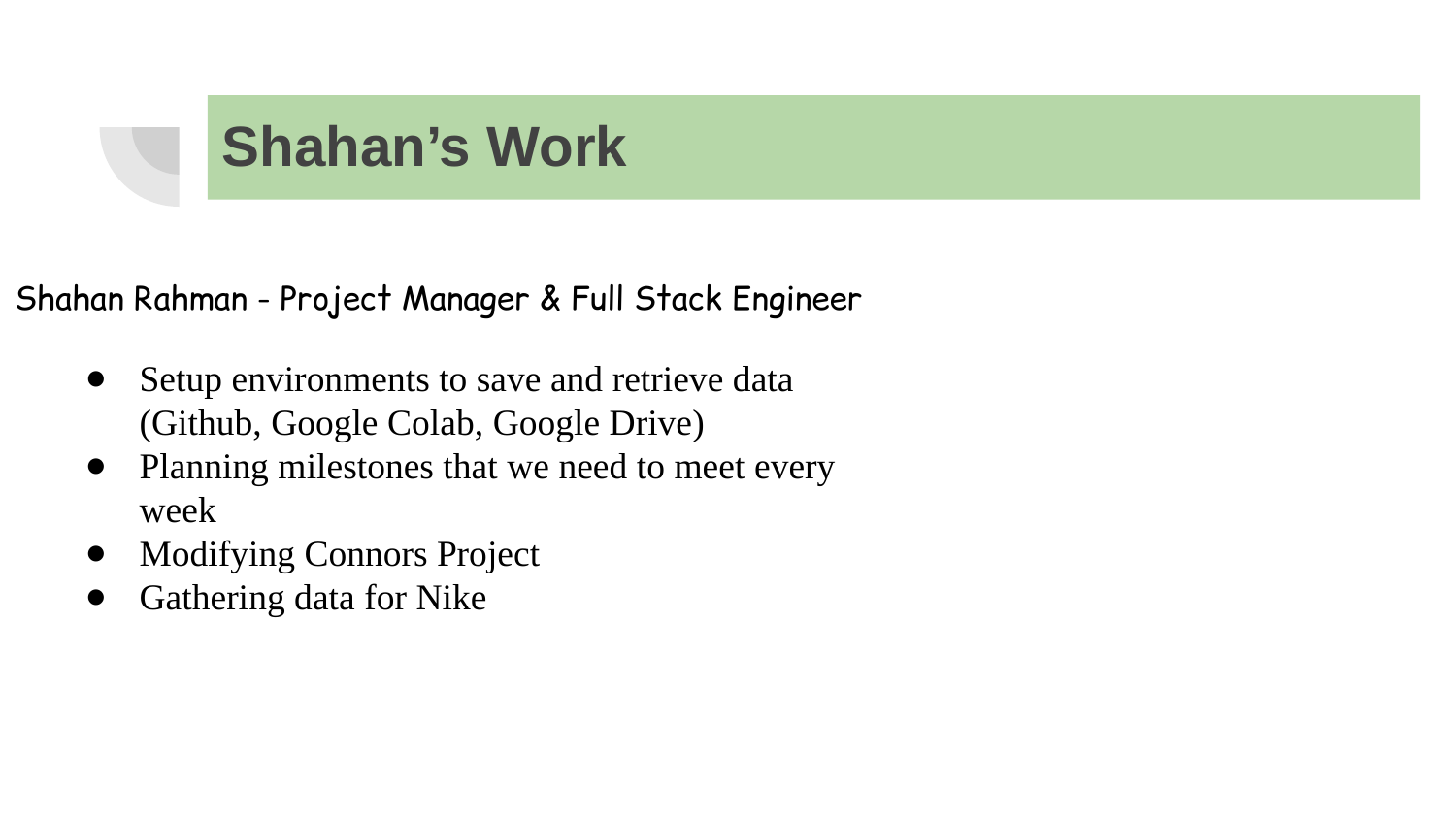

# Shahan’s Work

Shahan Rahman - Project Manager & Full Stack Engineer

Setup environments to save and retrieve data (Github, Google Colab, Google Drive)
Planning milestones that we need to meet every week
Modifying Connors Project
Gathering data for Nike